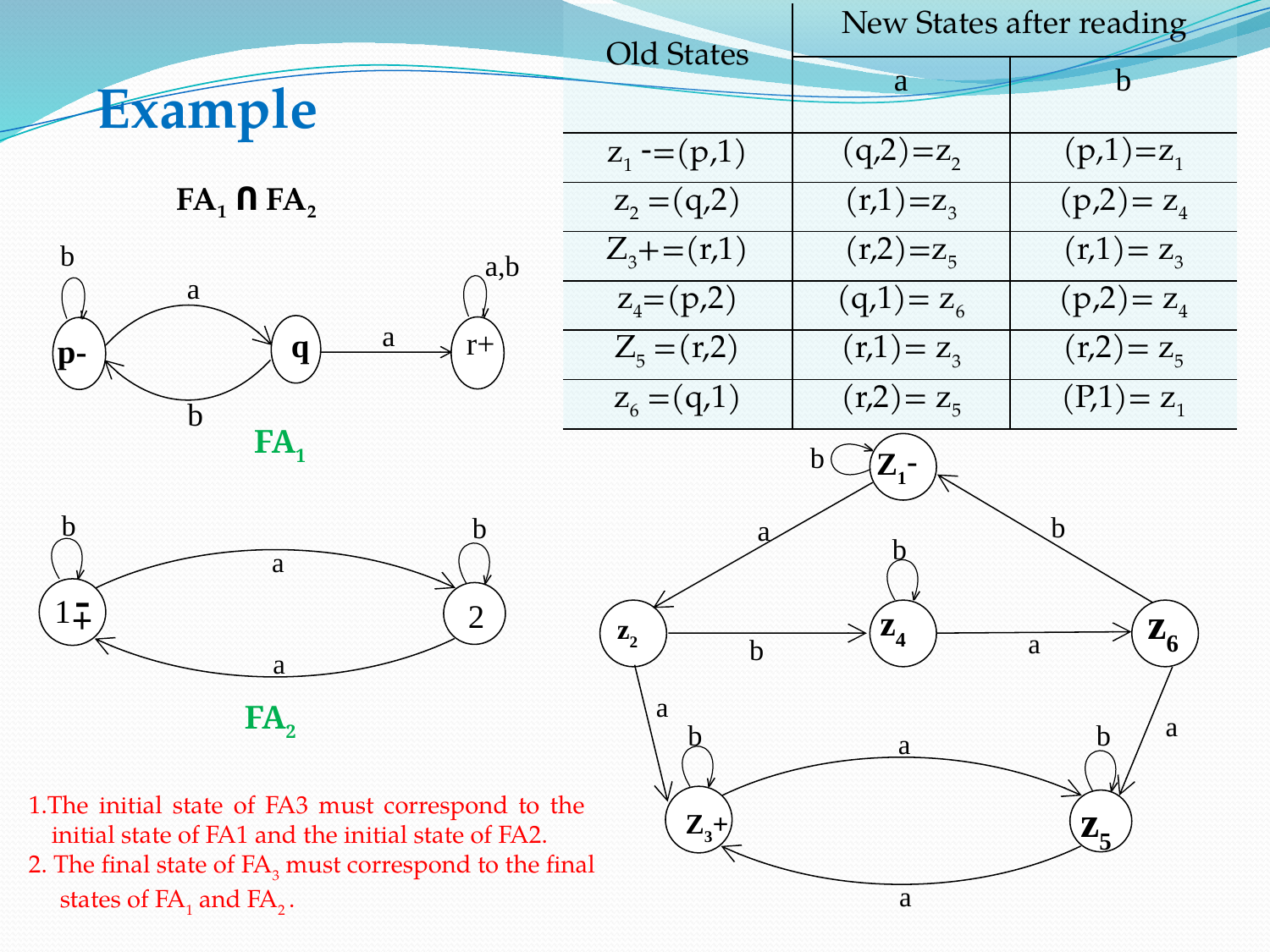

| Old States | New States after reading |  |
| --- | --- | --- |
|  | a | b |
| z1 -=(p,1) | (q,2)=z2 | (p,1)=z1 |
| z2 =(q,2) | (r,1)=z3 | (p,2)= z4 |
| Z3+=(r,1) | (r,2)=z5 | (r,1)= z3 |
| z4=(p,2) | (q,1)= z6 | (p,2)= z4 |
| Z5 =(r,2) | (r,1)= z3 | (r,2)= z5 |
| z6 =(q,1) | (r,2)= z5 | (P,1)= z1 |
# Example
FA1 Ո FA2
b
a,b

a

a

r+

q
p-

b

Z1-
FA1

b

b
b
b
a

b

a

-

     1

z2

     2

z6

z4

+

a
b

a

a
FA2
a
b
b
a

Z3+

z5
1.The initial state of FA3 must correspond to the  initial state of FA1 and the initial state of FA2.
2. The final state of FA3 must correspond to the final states of FA1 and FA2 .

a